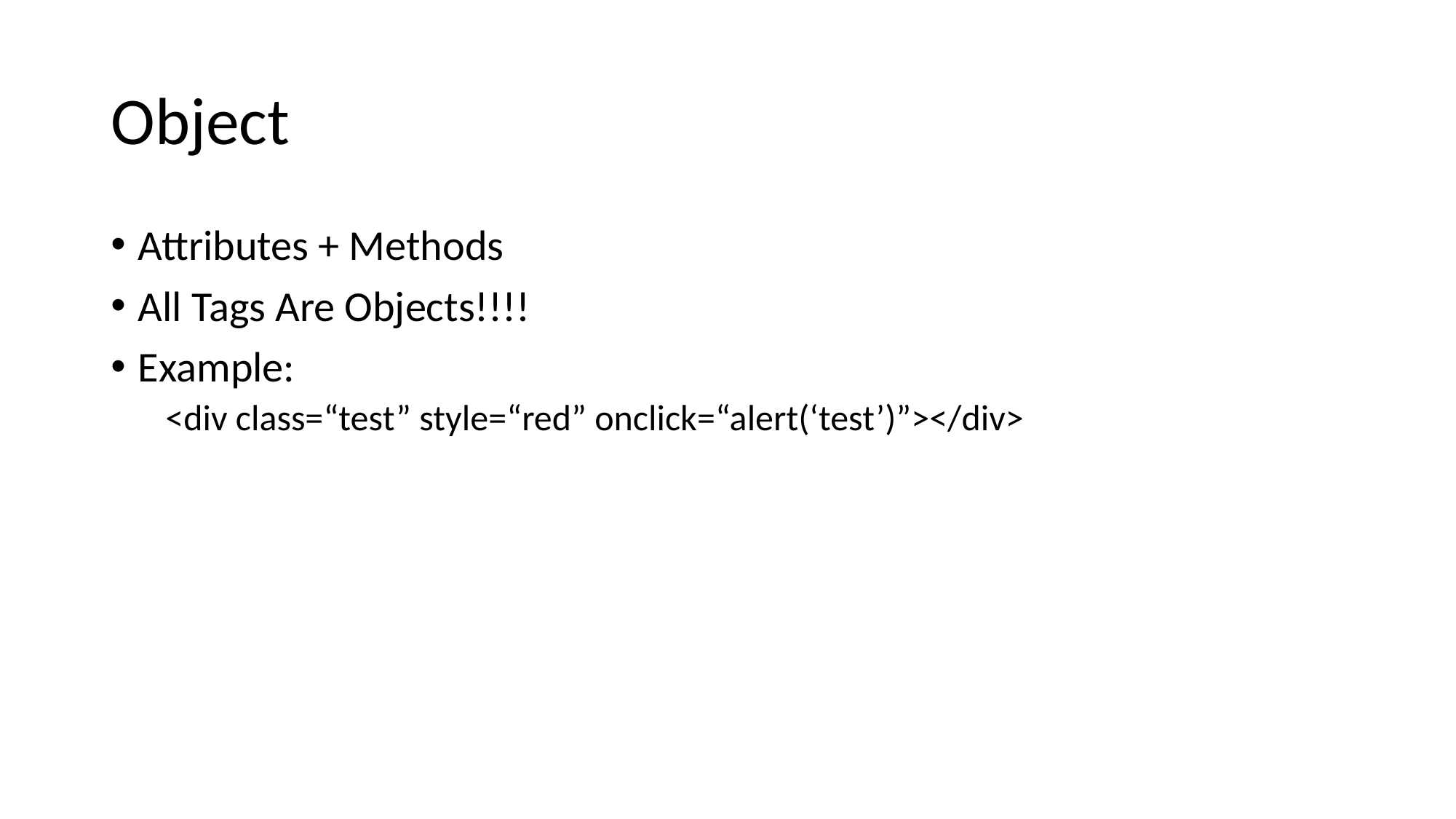

# Object
Attributes + Methods
All Tags Are Objects!!!!
Example:
<div class=“test” style=“red” onclick=“alert(‘test’)”></div>